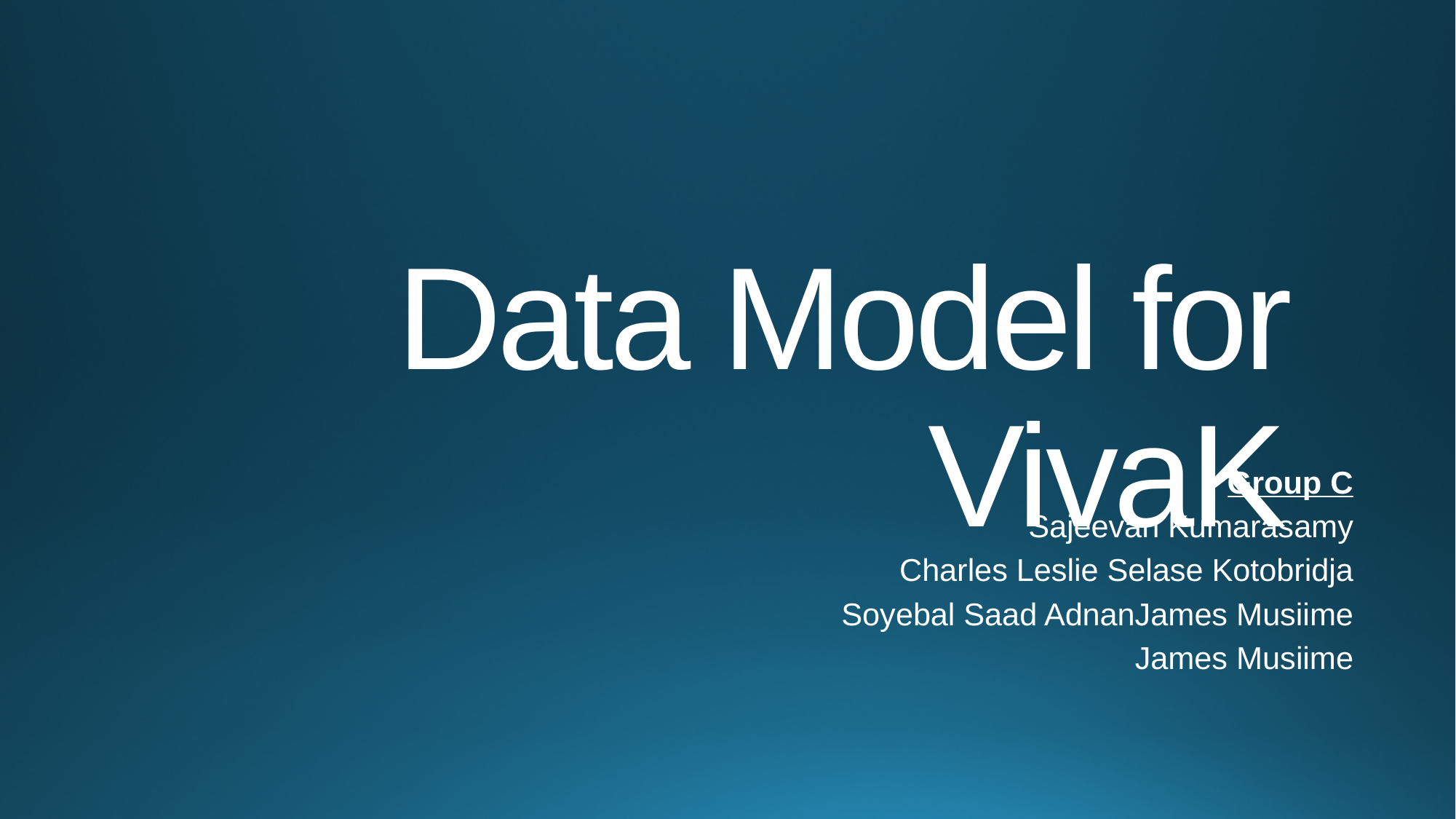

# Data Model for VivaK
Group C
Sajeevan Kumarasamy
Charles Leslie Selase Kotobridja
Soyebal Saad AdnanJames Musiime
James Musiime